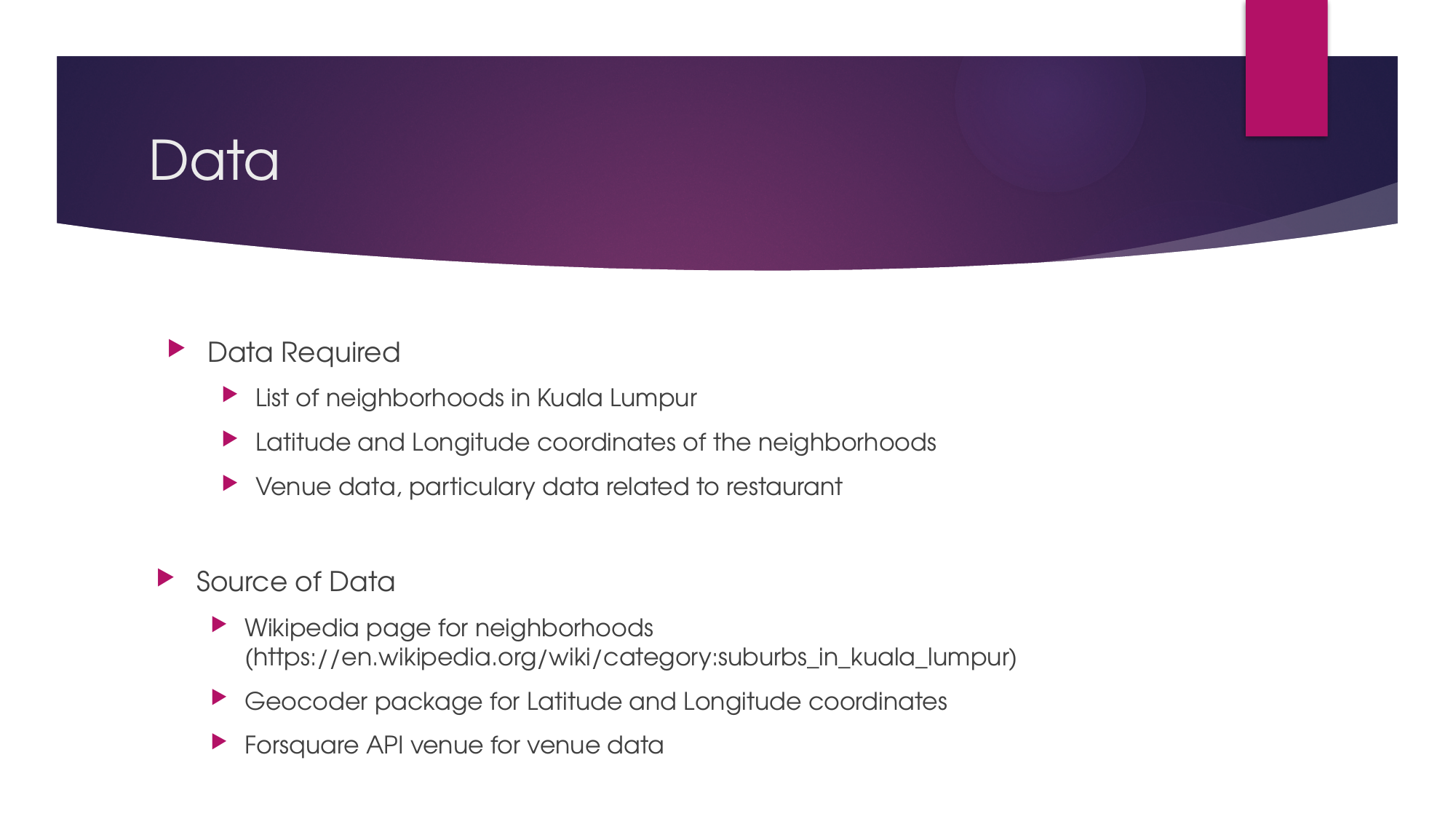

# Data
Data Required
List of neighborhoods in Kuala Lumpur
Latitude and Longitude coordinates of the neighborhoods
Venue data, particulary data related to restaurant
Source of Data
Wikipedia page for neighborhoods (https://en.wikipedia.org/wiki/category:suburbs_in_kuala_lumpur)
Geocoder package for Latitude and Longitude coordinates
Forsquare API venue for venue data